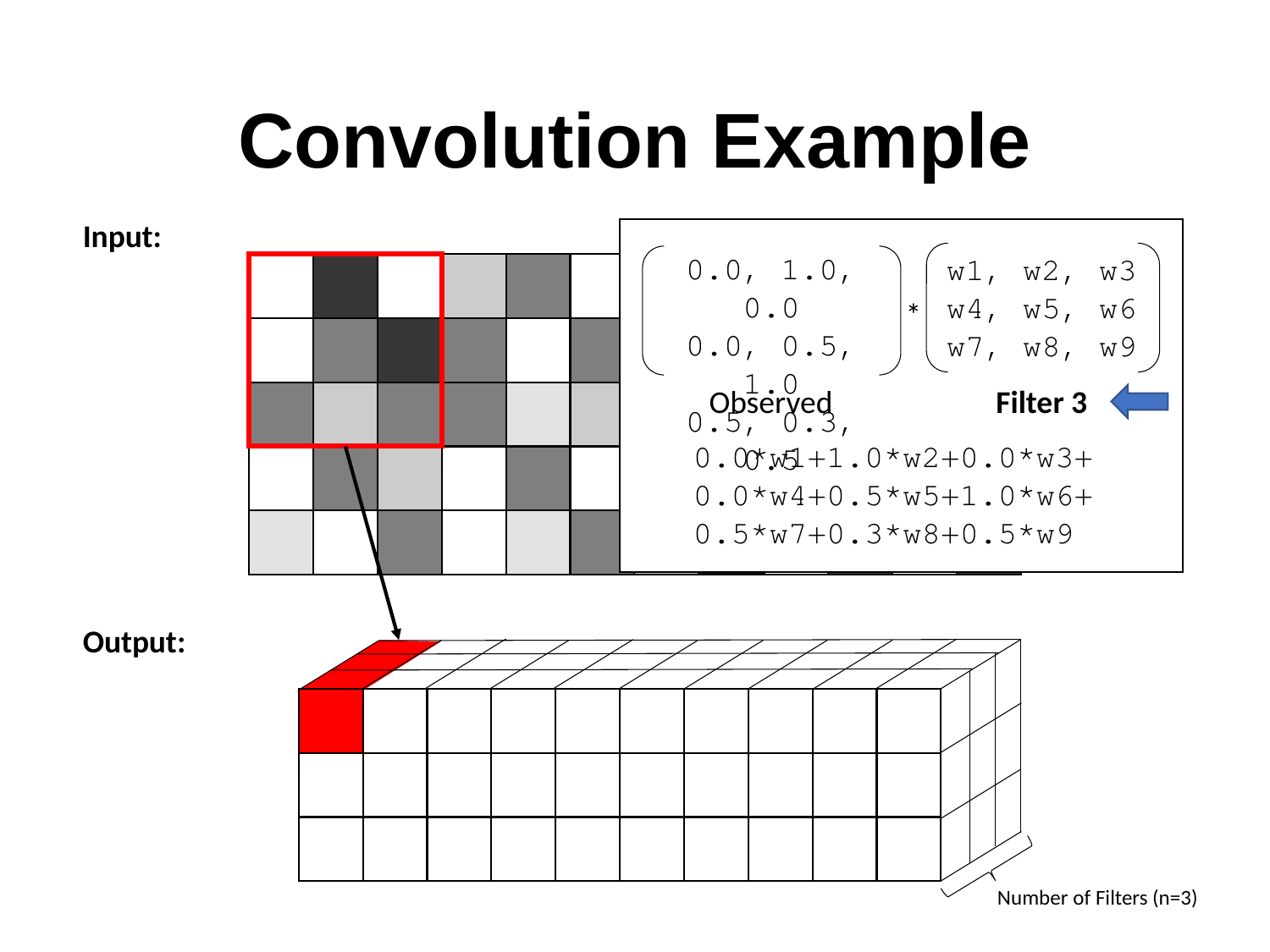

# Convolution Example
Input:

0.0, 1.0, 0.0
0.0, 0.5, 1.0
0.5, 0.3, 0.5
w1, w2, w3
w4, w5, w6
w7, w8, w9

*

Filter 3
Observed

0.0*w1+1.0*w2+0.0*w3+
0.0*w4+0.5*w5+1.0*w6+
0.5*w7+0.3*w8+0.5*w9

Output:

Number of Filters (n=3)